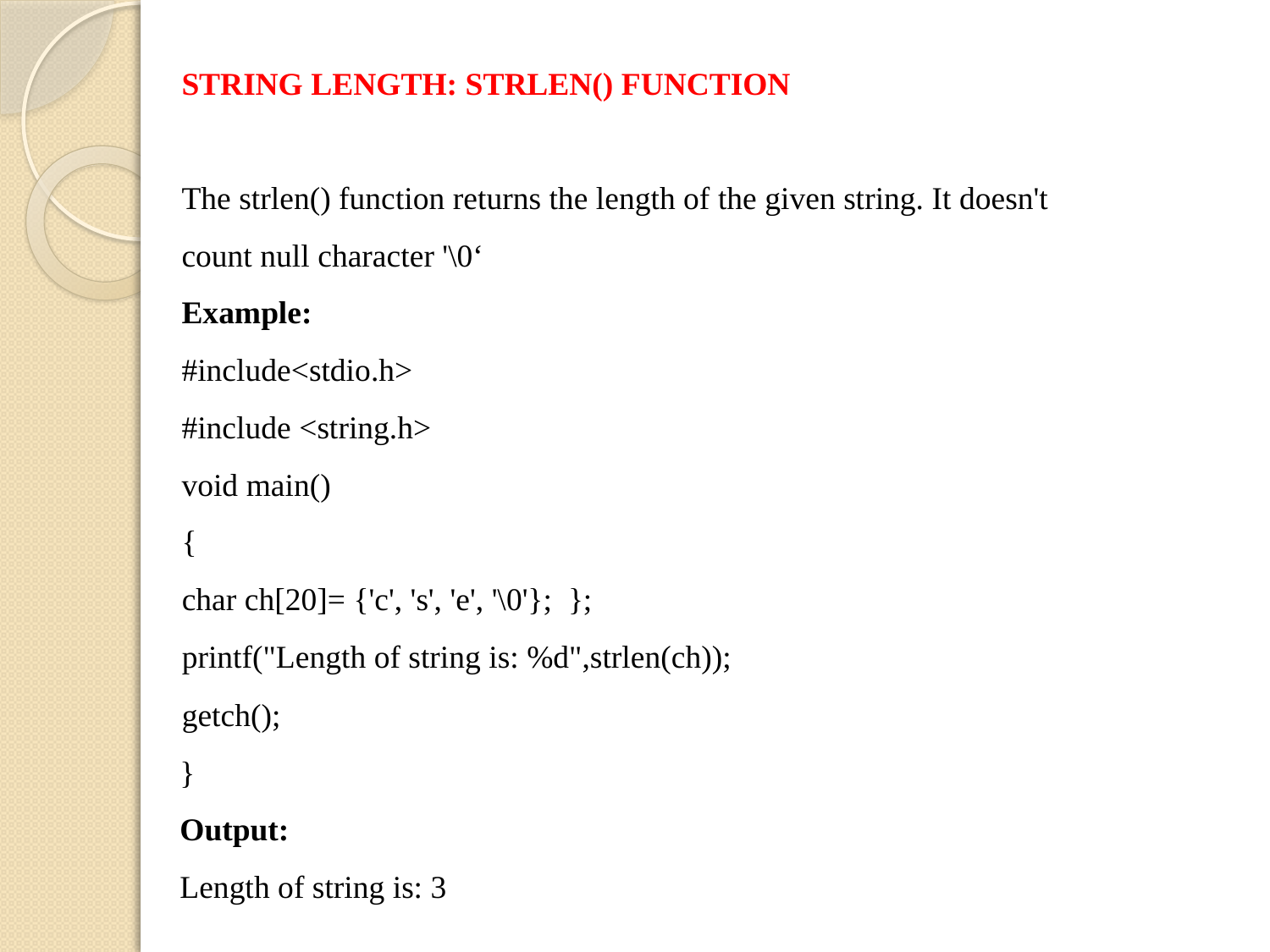

STRING LENGTH: STRLEN() FUNCTION

The strlen() function returns the length of the given string. It doesn't count null character '\0‘
Example:
#include<stdio.h>
#include <string.h>
void main()
{
char ch[20]= {'c', 's', 'e', '\0'};	};
printf("Length of string is: %d",strlen(ch));
getch();
}
Output:
Length of string is: 3